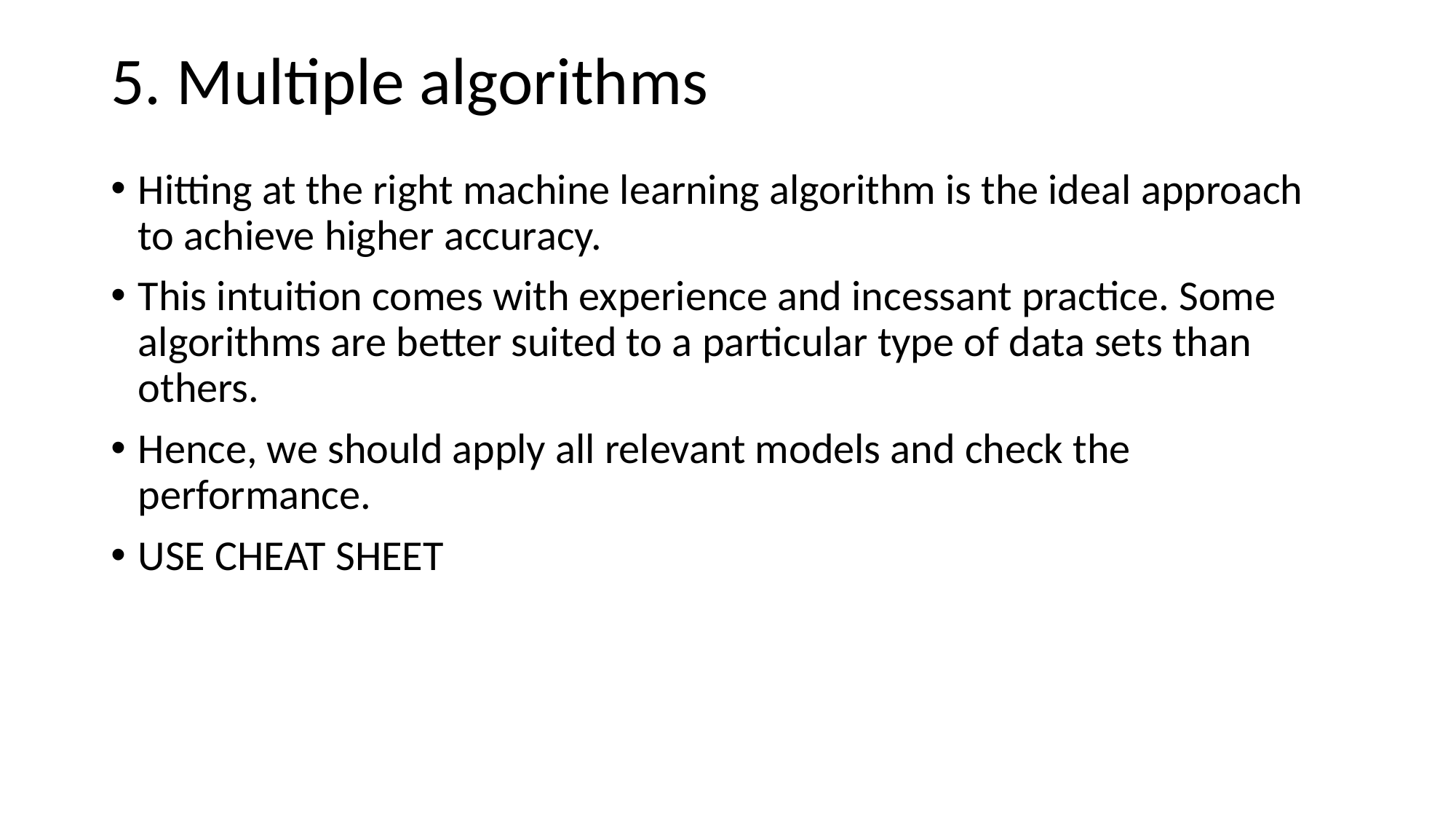

# 5. Multiple algorithms
Hitting at the right machine learning algorithm is the ideal approach to achieve higher accuracy.
This intuition comes with experience and incessant practice. Some algorithms are better suited to a particular type of data sets than others.
Hence, we should apply all relevant models and check the performance.
USE CHEAT SHEET